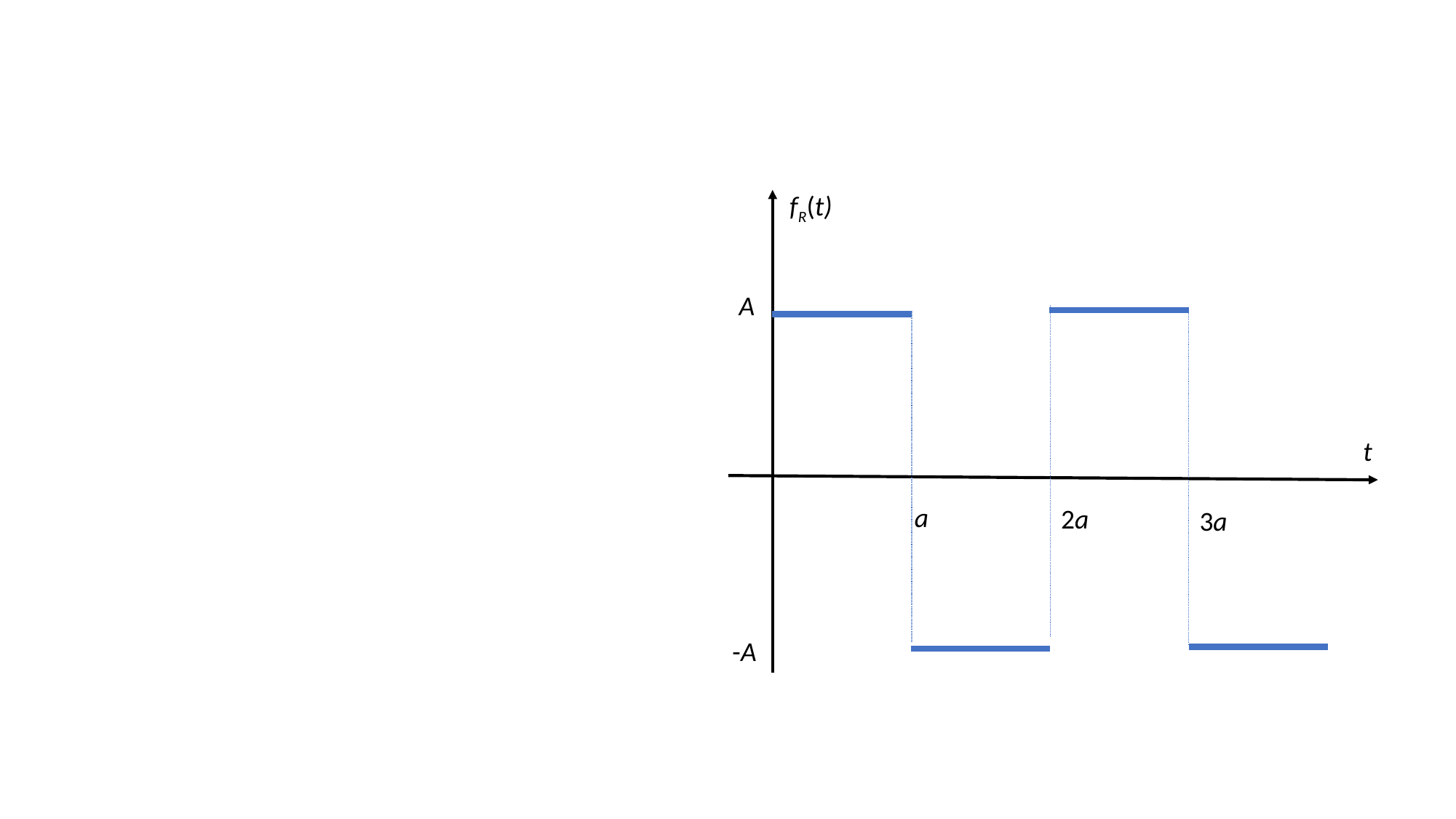

fR(t)
A
t
a
2a
3a
-A